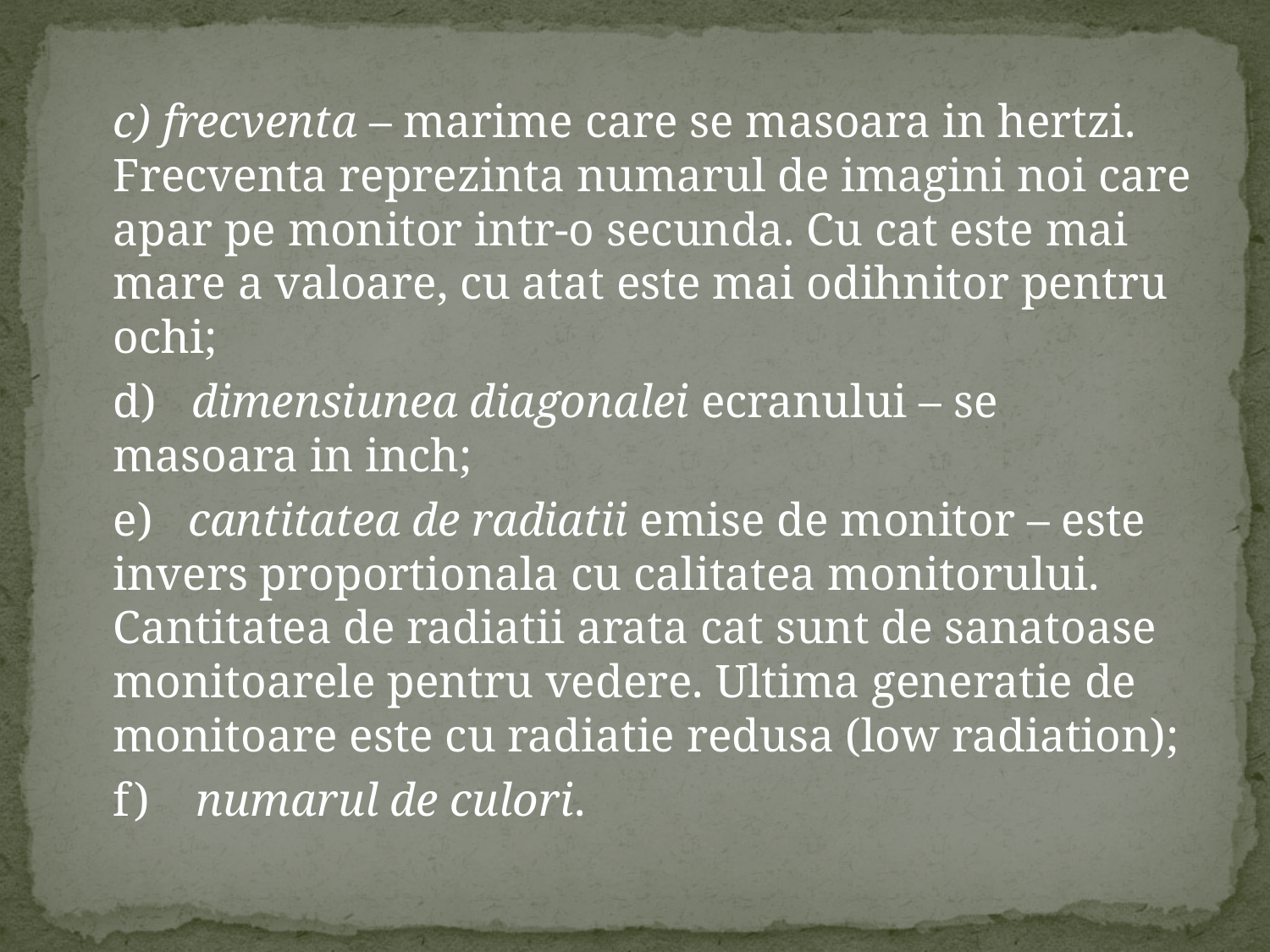

c) frecventa – marime care se masoara in hertzi. Frecventa reprezinta numarul de imagini noi care apar pe monitor intr-o secunda. Cu cat este mai mare a valoare, cu atat este mai odihnitor pentru ochi;
	d)   dimensiunea diagonalei ecranului – se masoara in inch;
	e)   cantitatea de radiatii emise de monitor – este invers proportionala cu calitatea monitorului. Cantitatea de radiatii arata cat sunt de sanatoase monitoarele pentru vedere. Ultima generatie de monitoare este cu radiatie redusa (low radiation);
	f)    numarul de culori.